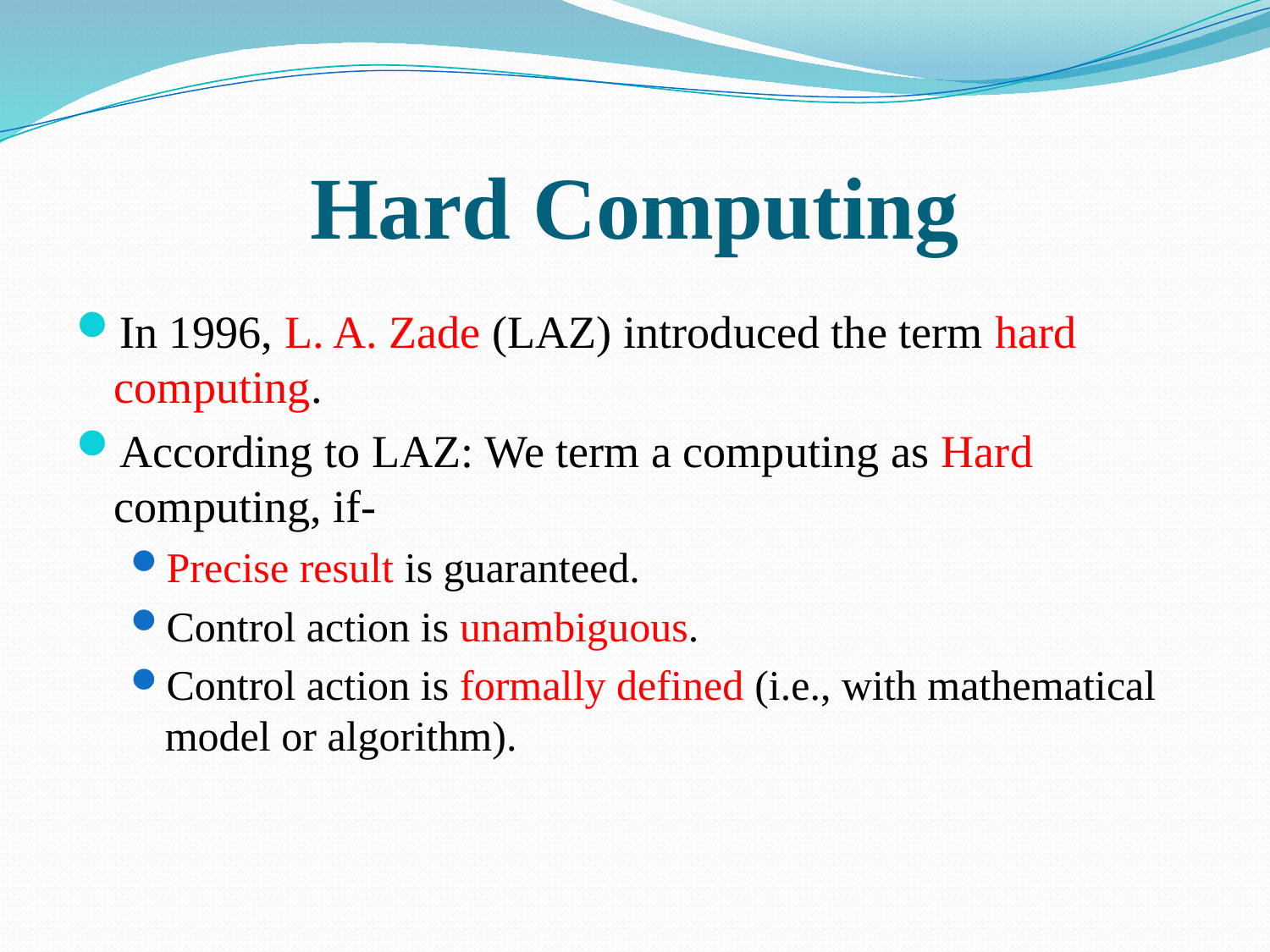

# Hard Computing
In 1996, L. A. Zade (LAZ) introduced the term hard computing.
According to LAZ: We term a computing as Hard computing, if-
Precise result is guaranteed.
Control action is unambiguous.
Control action is formally defined (i.e., with mathematical model or algorithm).